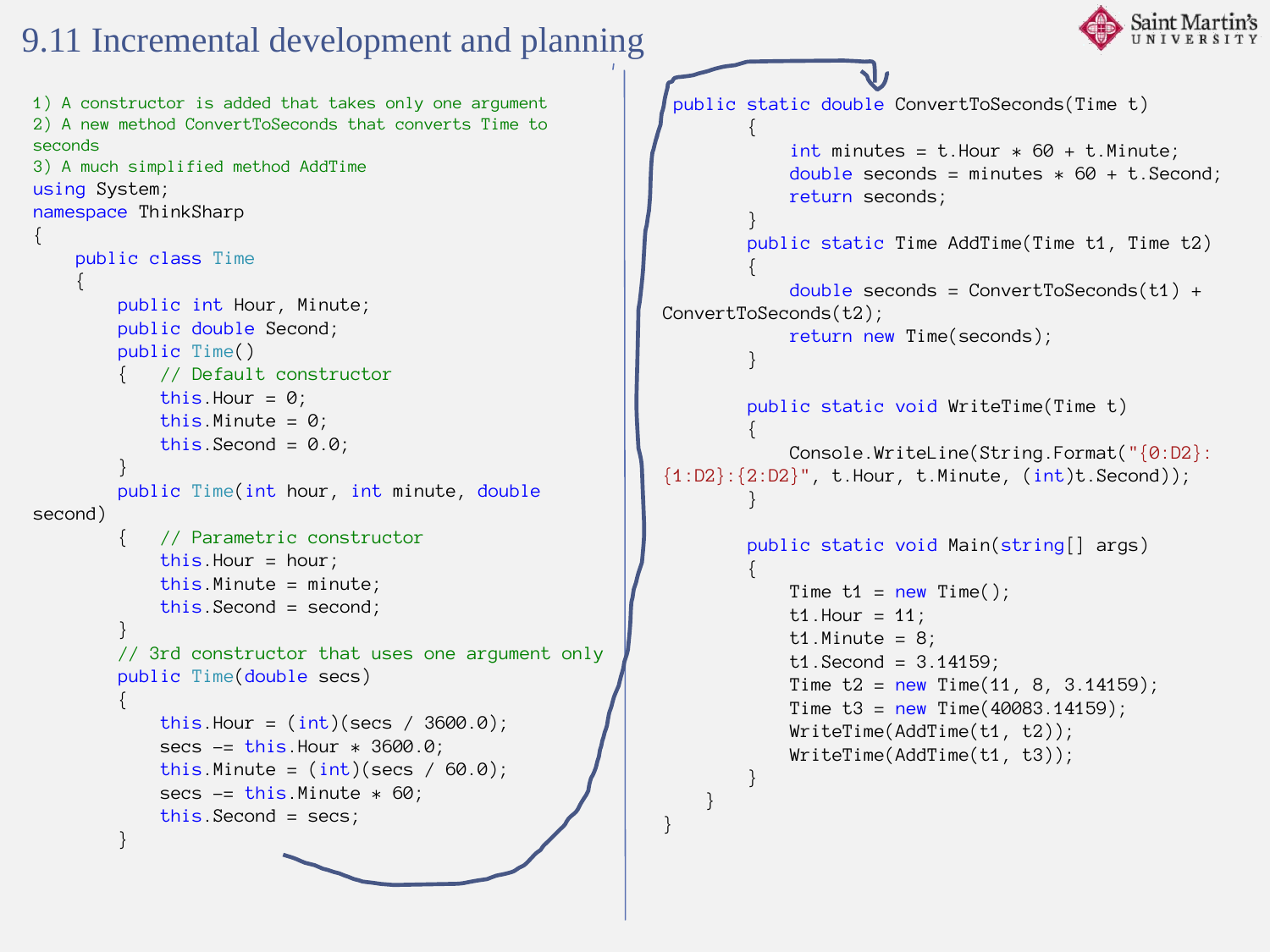

9.11 Incremental development and planning

1) A constructor is added that takes only one argument
2) A new method ConvertToSeconds that converts Time to seconds
3) A much simplified method AddTime
using System;
namespace ThinkSharp
{
    public class Time
    {
        public int Hour, Minute;
        public double Second;
        public Time()
        {   // Default constructor
            this.Hour = 0;
            this.Minute = 0;
            this.Second = 0.0;
        }
        public Time(int hour, int minute, double second)
        {   // Parametric constructor
            this.Hour = hour;
            this.Minute = minute;
            this.Second = second;
        }
        // 3rd constructor that uses one argument only
        public Time(double secs)
        {
            this.Hour = (int)(secs / 3600.0);
            secs -= this.Hour * 3600.0;
            this.Minute = (int)(secs / 60.0);
            secs -= this.Minute * 60;
            this.Second = secs;
        }
 public static double ConvertToSeconds(Time t)
        {
            int minutes = t.Hour * 60 + t.Minute;
            double seconds = minutes * 60 + t.Second;
            return seconds;
        }
        public static Time AddTime(Time t1, Time t2)
        {
            double seconds = ConvertToSeconds(t1) + ConvertToSeconds(t2);
            return new Time(seconds);
        }

        public static void WriteTime(Time t)
        {
            Console.WriteLine(String.Format("{0:D2}:{1:D2}:{2:D2}", t.Hour, t.Minute, (int)t.Second));
        }

        public static void Main(string[] args)
        {
            Time t1 = new Time();
            t1.Hour = 11;
            t1.Minute = 8;
            t1.Second = 3.14159;
            Time t2 = new Time(11, 8, 3.14159);
            Time t3 = new Time(40083.14159);
            WriteTime(AddTime(t1, t2));
            WriteTime(AddTime(t1, t3));
        }
    }
}